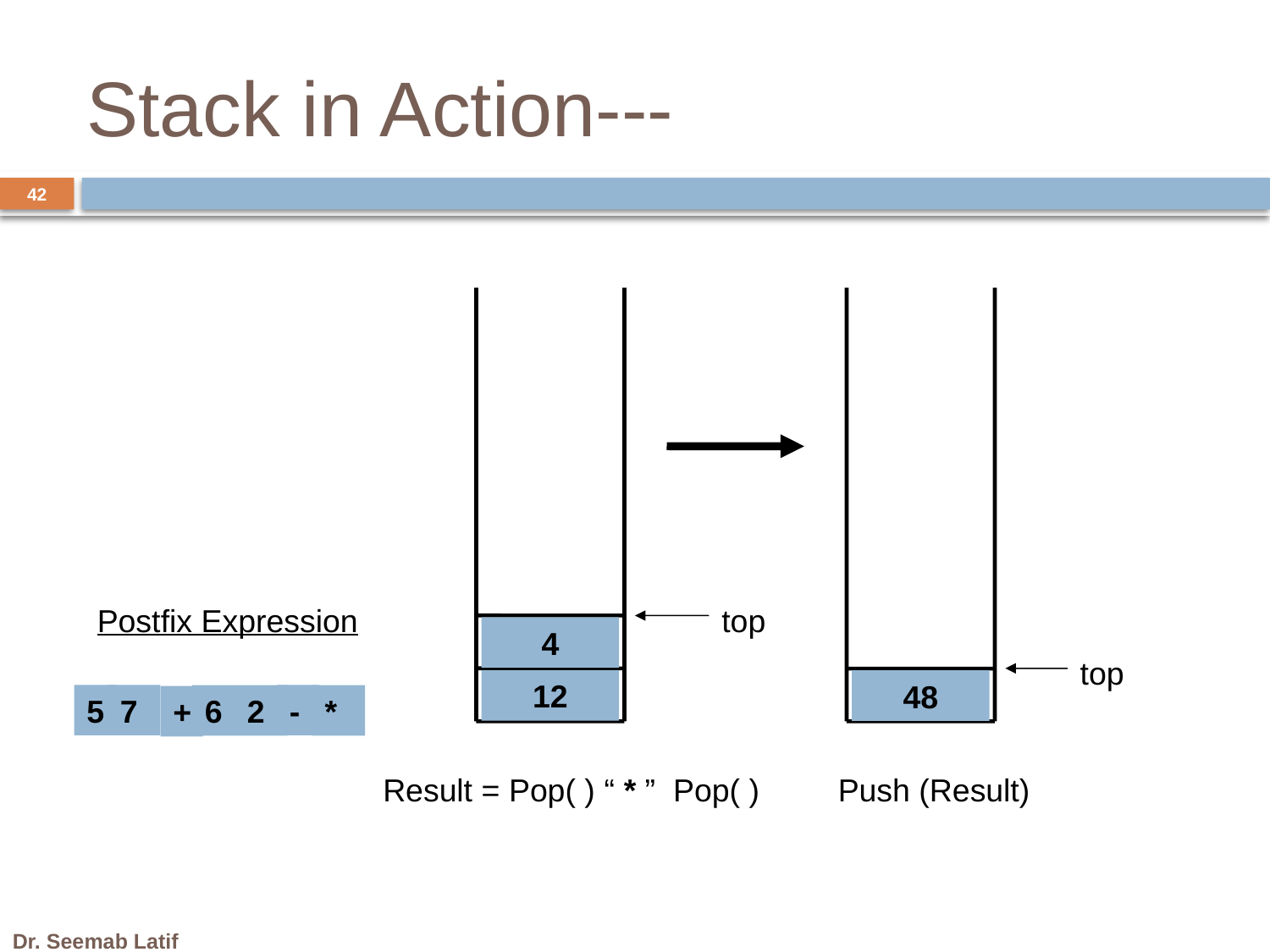

Stack in Action---
42

Postfix Expression
top

4
top

12

48
5
7
-
6
2
*
+
Result = Pop( ) “ * ”  Pop( )
Push (Result)